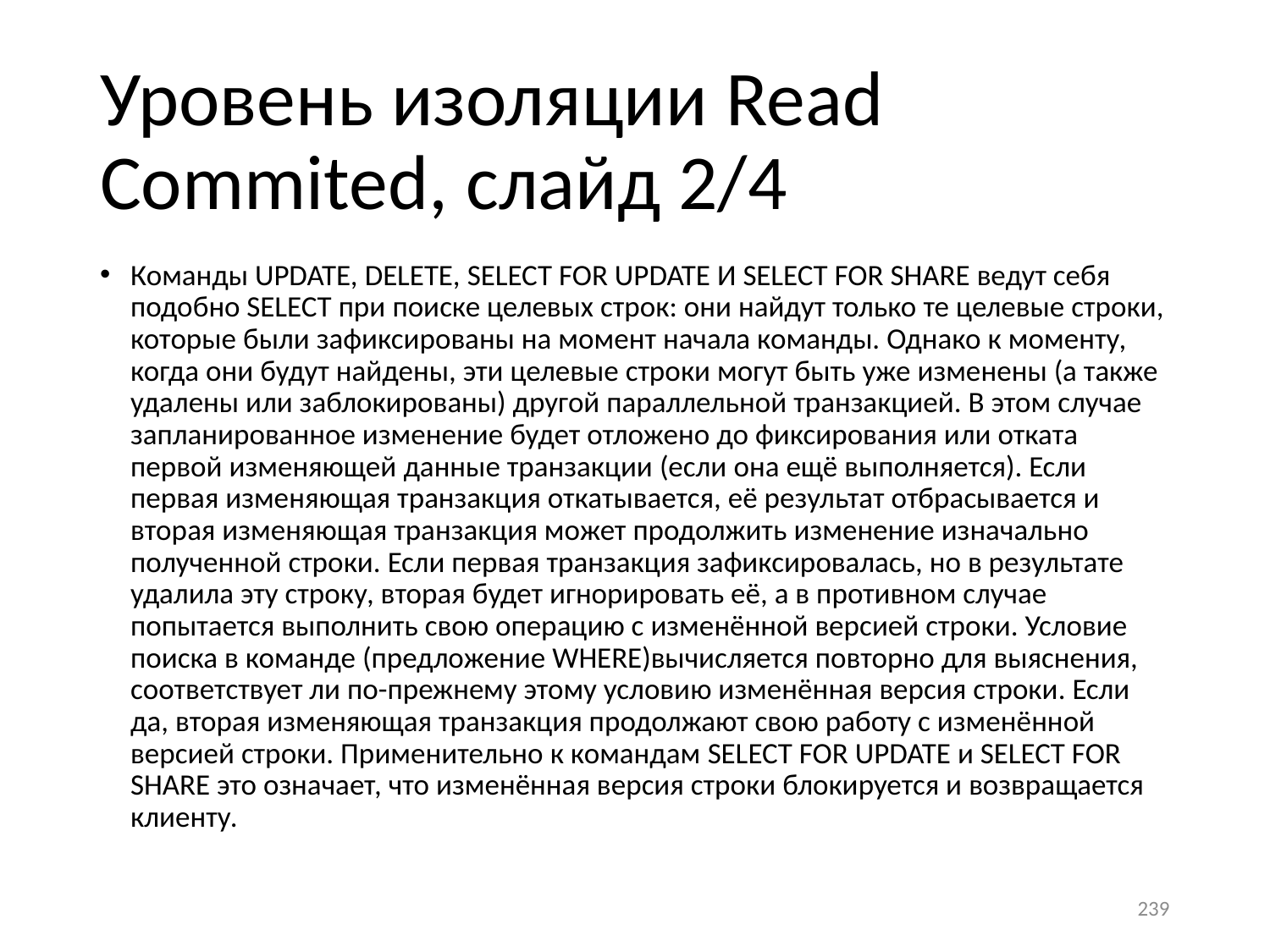

# Уровень изоляции Read Commited, слайд 2/4
Команды UPDATE, DELETE, SELECT FOR UPDATE И SELECT FOR SHARE ведут себя подобно SELECT при поиске целевых строк: они найдут только те целевые строки, которые были зафиксированы на момент начала команды. Однако к моменту, когда они будут найдены, эти целевые строки могут быть уже изменены (а также удалены или заблокированы) другой параллельной транзакцией. В этом случае запланированное изменение будет отложено до фиксирования или отката первой изменяющей данные транзакции (если она ещё выполняется). Если первая изменяющая транзакция откатывается, её результат отбрасывается и вторая изменяющая транзакция может продолжить изменение изначально полученной строки. Если первая транзакция зафиксировалась, но в результате удалила эту строку, вторая будет игнорировать её, а в противном случае попытается выполнить свою операцию с изменённой версией строки. Условие поиска в команде (предложение where)вычисляется повторно для выяснения, соответствует ли по-прежнему этому условию изменённая версия строки. Если да, вторая изменяющая транзакция продолжают свою работу с изменённой версией строки. Применительно к командам select for update и select for SHARE это означает, что изменённая версия строки блокируется и возвращается клиенту.
239